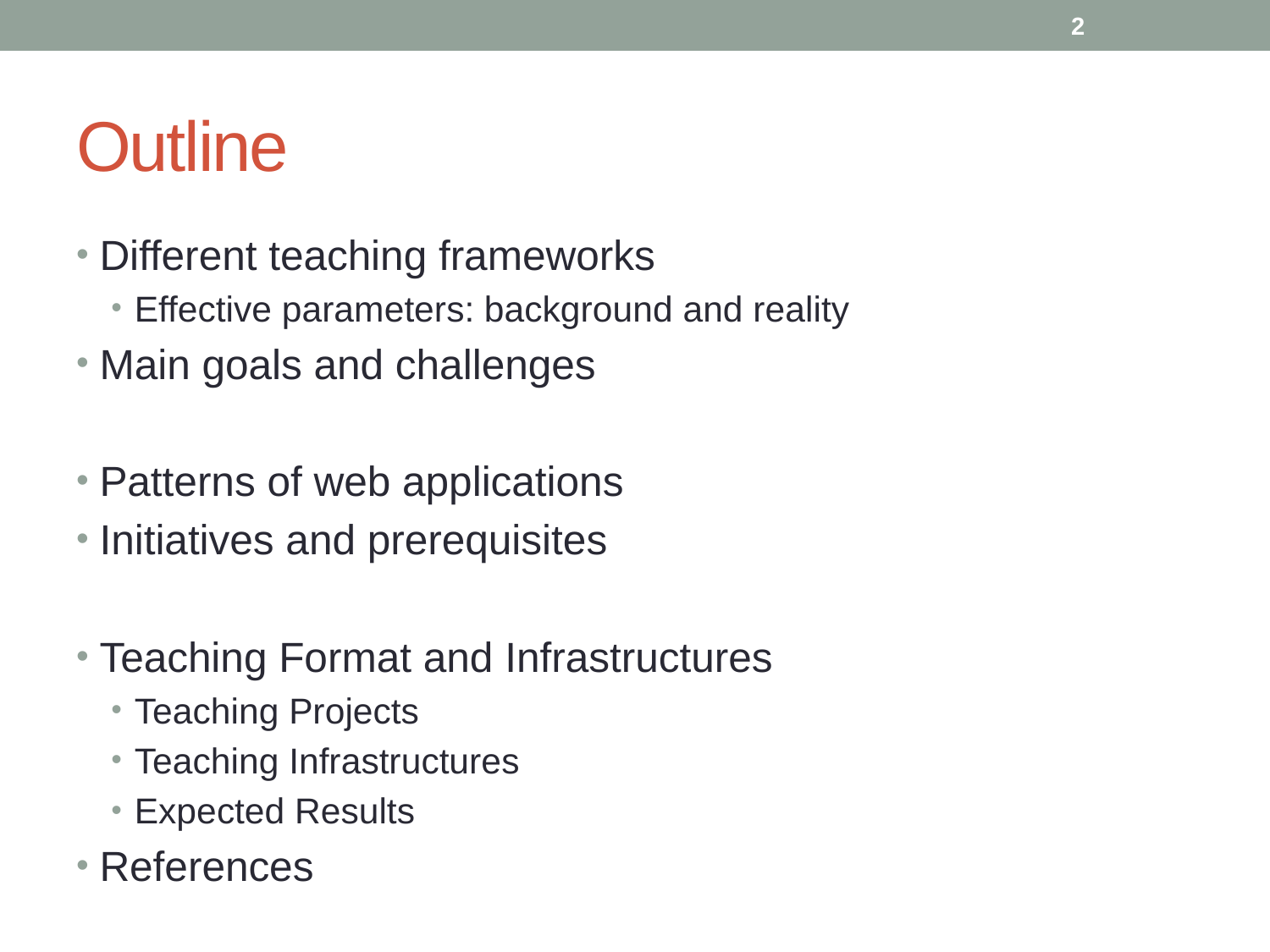

2
# Outline
Different teaching frameworks
Effective parameters: background and reality
Main goals and challenges

Patterns of web applications
Initiatives and prerequisites

Teaching Format and Infrastructures
Teaching Projects
Teaching Infrastructures
Expected Results
References